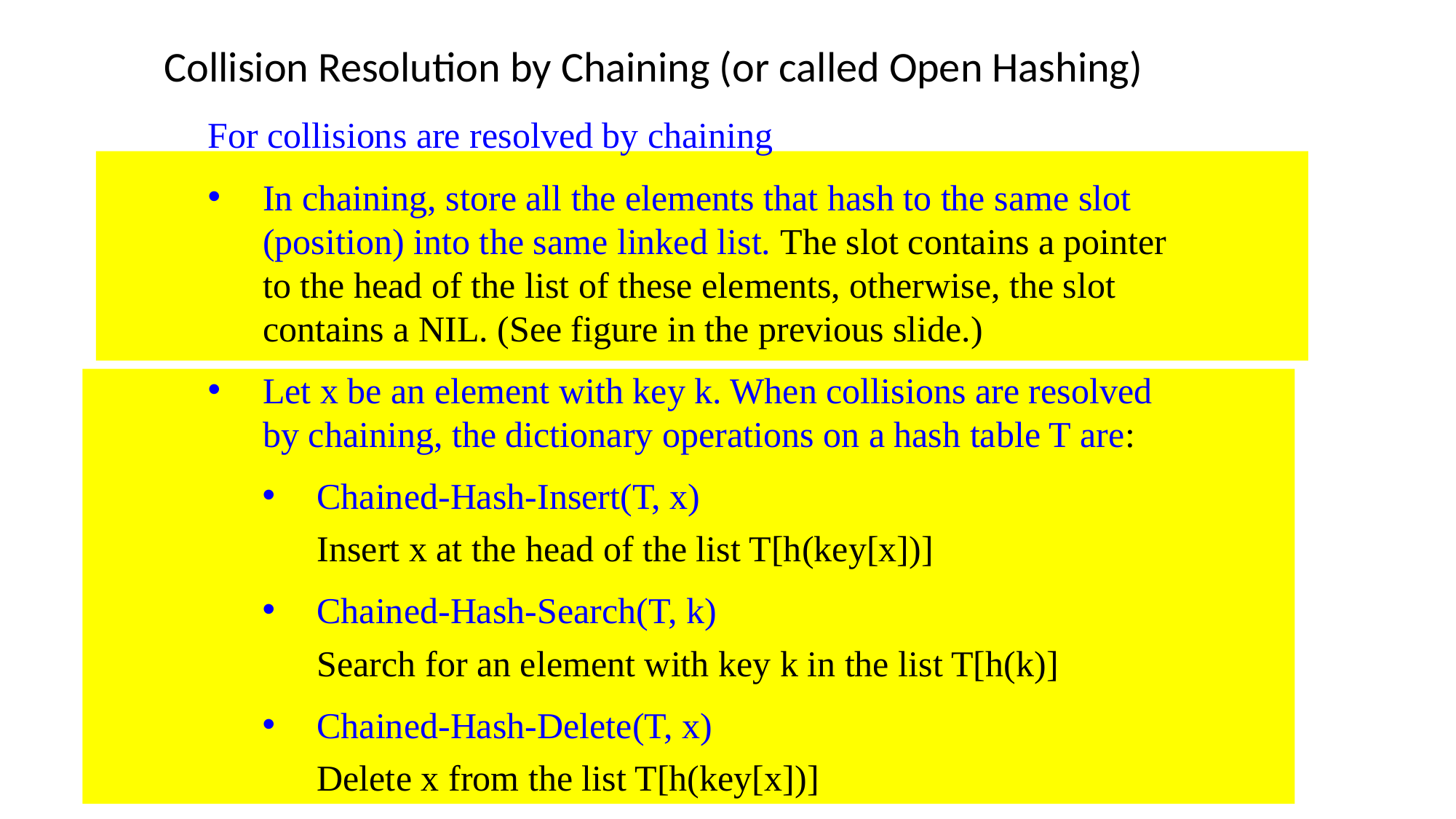

# Collision Resolution by Chaining (or called Open Hashing)
For collisions are resolved by chaining
In chaining, store all the elements that hash to the same slot (position) into the same linked list. The slot contains a pointer to the head of the list of these elements, otherwise, the slot contains a NIL. (See figure in the previous slide.)
Let x be an element with key k. When collisions are resolved by chaining, the dictionary operations on a hash table T are:
Chained-Hash-Insert(T, x)
	Insert x at the head of the list T[h(key[x])]
Chained-Hash-Search(T, k)
	Search for an element with key k in the list T[h(k)]
Chained-Hash-Delete(T, x)
	Delete x from the list T[h(key[x])]